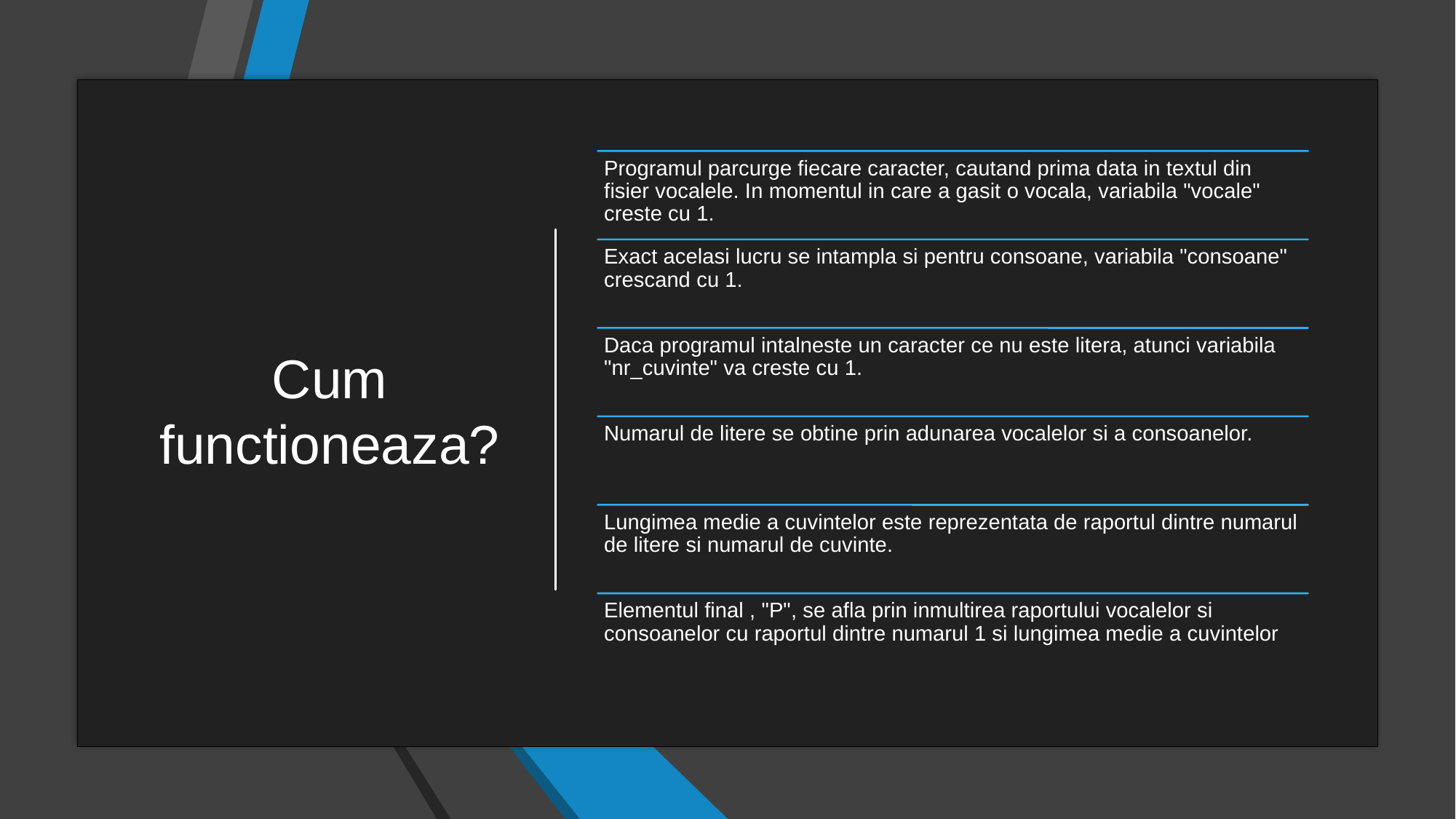

# Cum functioneaza?
Programul parcurge fiecare caracter, cautand prima data in textul din fisier vocalele. In momentul in care a gasit o vocala, variabila "vocale" creste cu 1.
Exact acelasi lucru se intampla si pentru consoane, variabila "consoane" crescand cu 1.
Daca programul intalneste un caracter ce nu este litera, atunci variabila "nr_cuvinte" va creste cu 1.
Numarul de litere se obtine prin adunarea vocalelor si a consoanelor.
Lungimea medie a cuvintelor este reprezentata de raportul dintre numarul de litere si numarul de cuvinte.
Elementul final , "P", se afla prin inmultirea raportului vocalelor si consoanelor cu raportul dintre numarul 1 si lungimea medie a cuvintelor